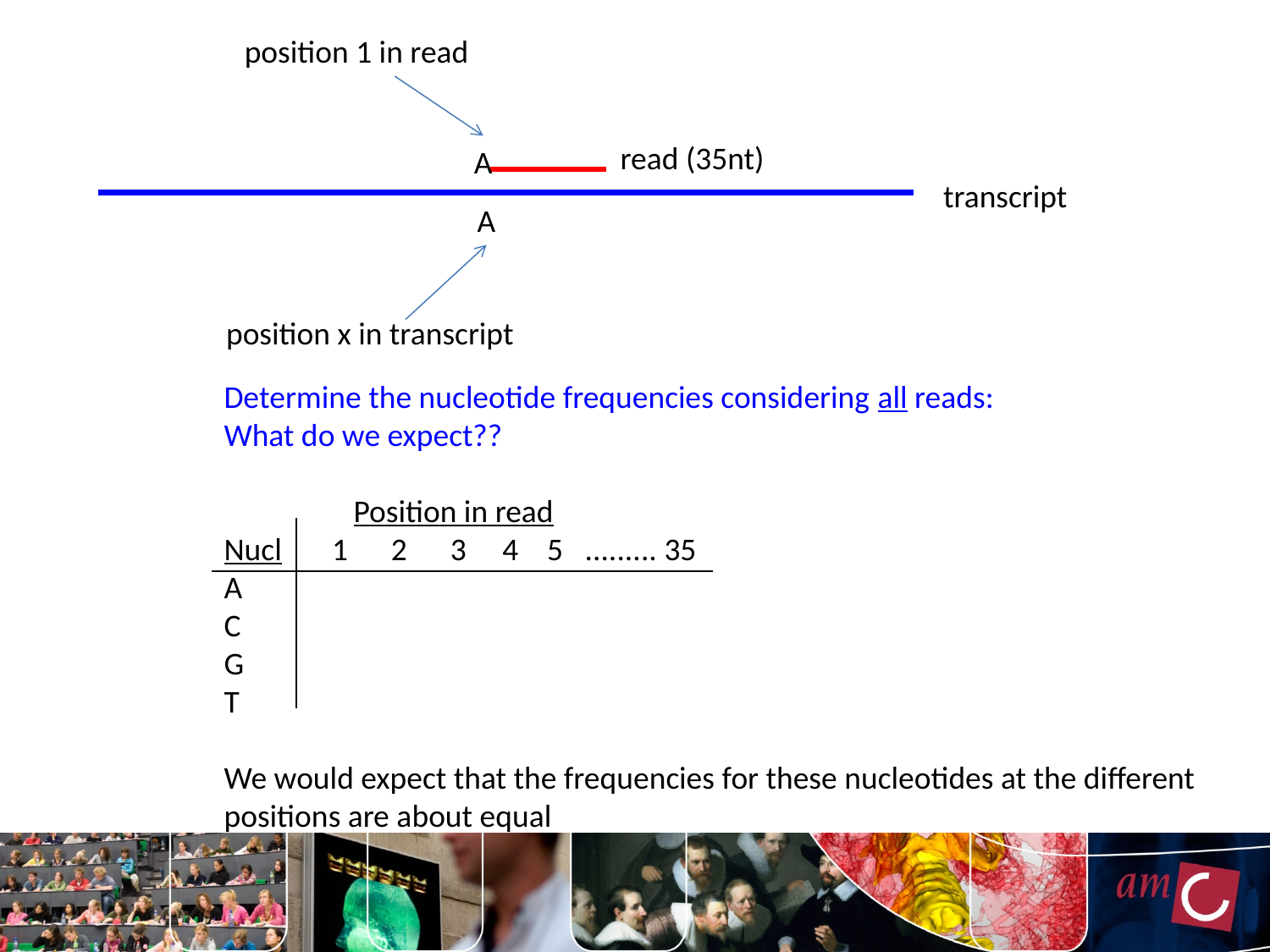

position 1 in read
read (35nt)
A
transcript
A
position x in transcript
Determine the nucleotide frequencies considering all reads:
What do we expect??

                  Position in read
Nucl       1      2      3     4    5   ......... 35
A
C
G
T

We would expect that the frequencies for these nucleotides at the different
positions are about equal